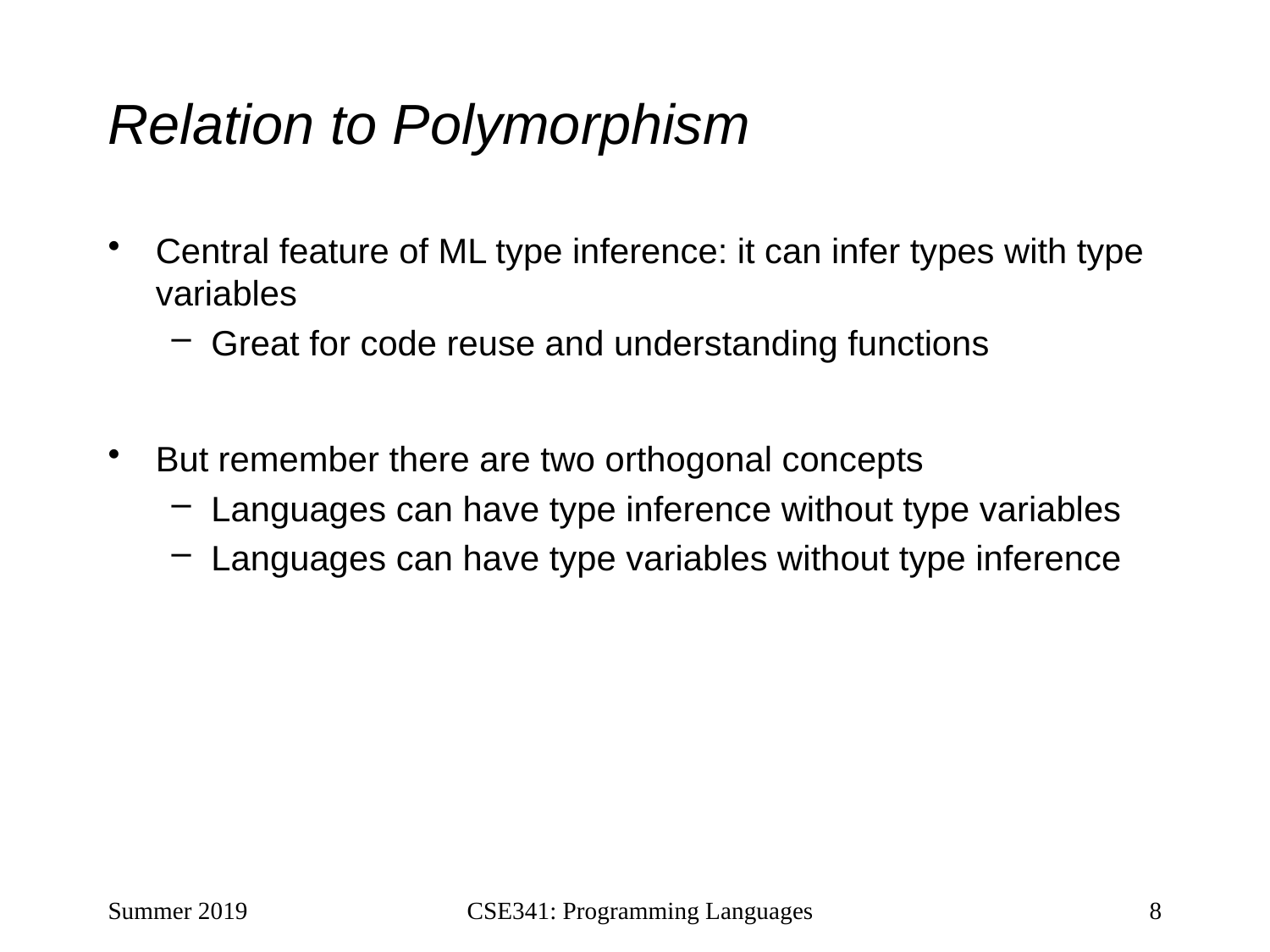

# Relation to Polymorphism
Central feature of ML type inference: it can infer types with type variables
Great for code reuse and understanding functions

But remember there are two orthogonal concepts
Languages can have type inference without type variables
Languages can have type variables without type inference

Summer 2019
CSE341: Programming Languages
8